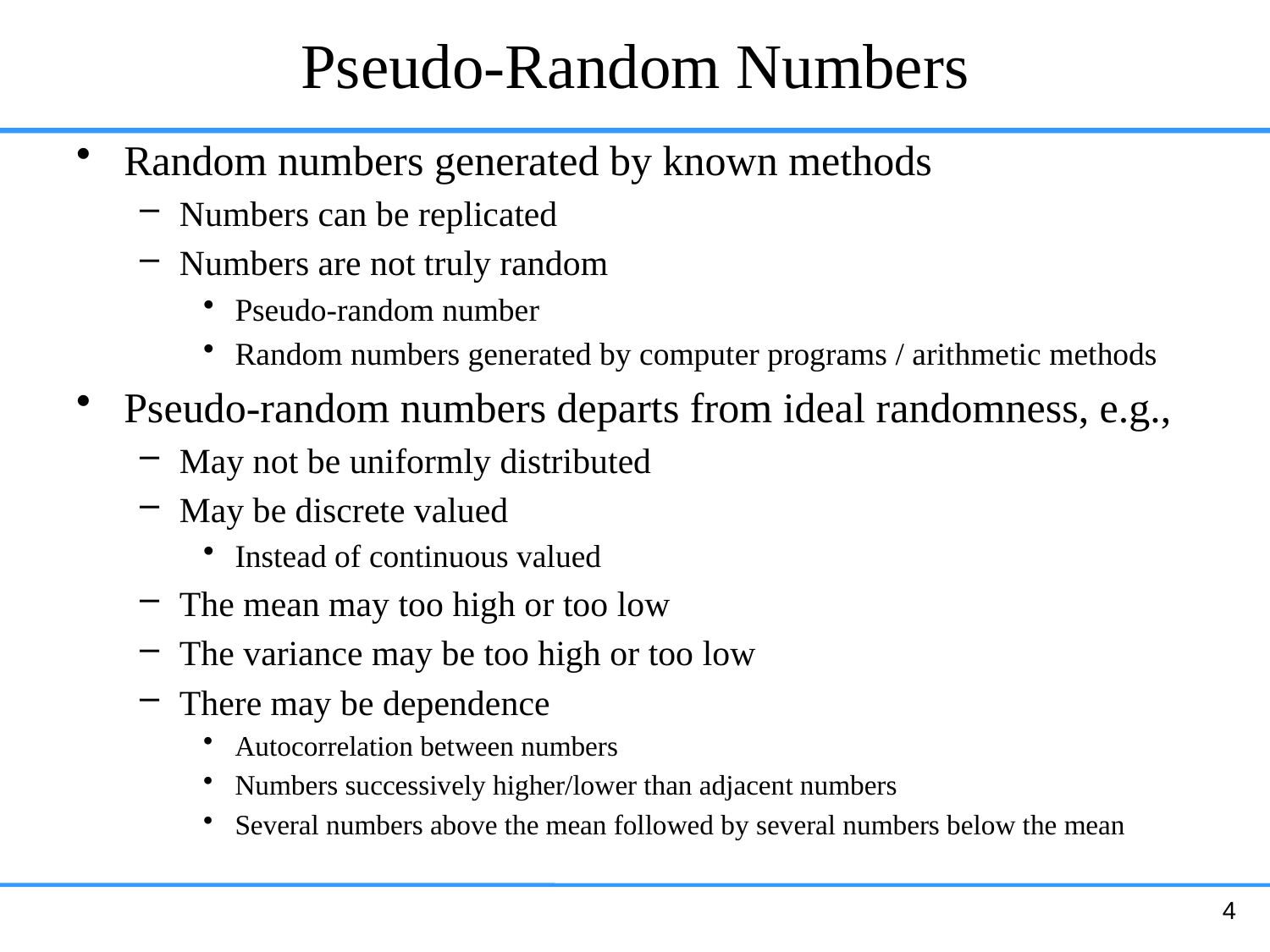

# Pseudo-Random Numbers
Random numbers generated by known methods
Numbers can be replicated
Numbers are not truly random
Pseudo-random number
Random numbers generated by computer programs / arithmetic methods
Pseudo-random numbers departs from ideal randomness, e.g.,
May not be uniformly distributed
May be discrete valued
Instead of continuous valued
The mean may too high or too low
The variance may be too high or too low
There may be dependence
Autocorrelation between numbers
Numbers successively higher/lower than adjacent numbers
Several numbers above the mean followed by several numbers below the mean
4